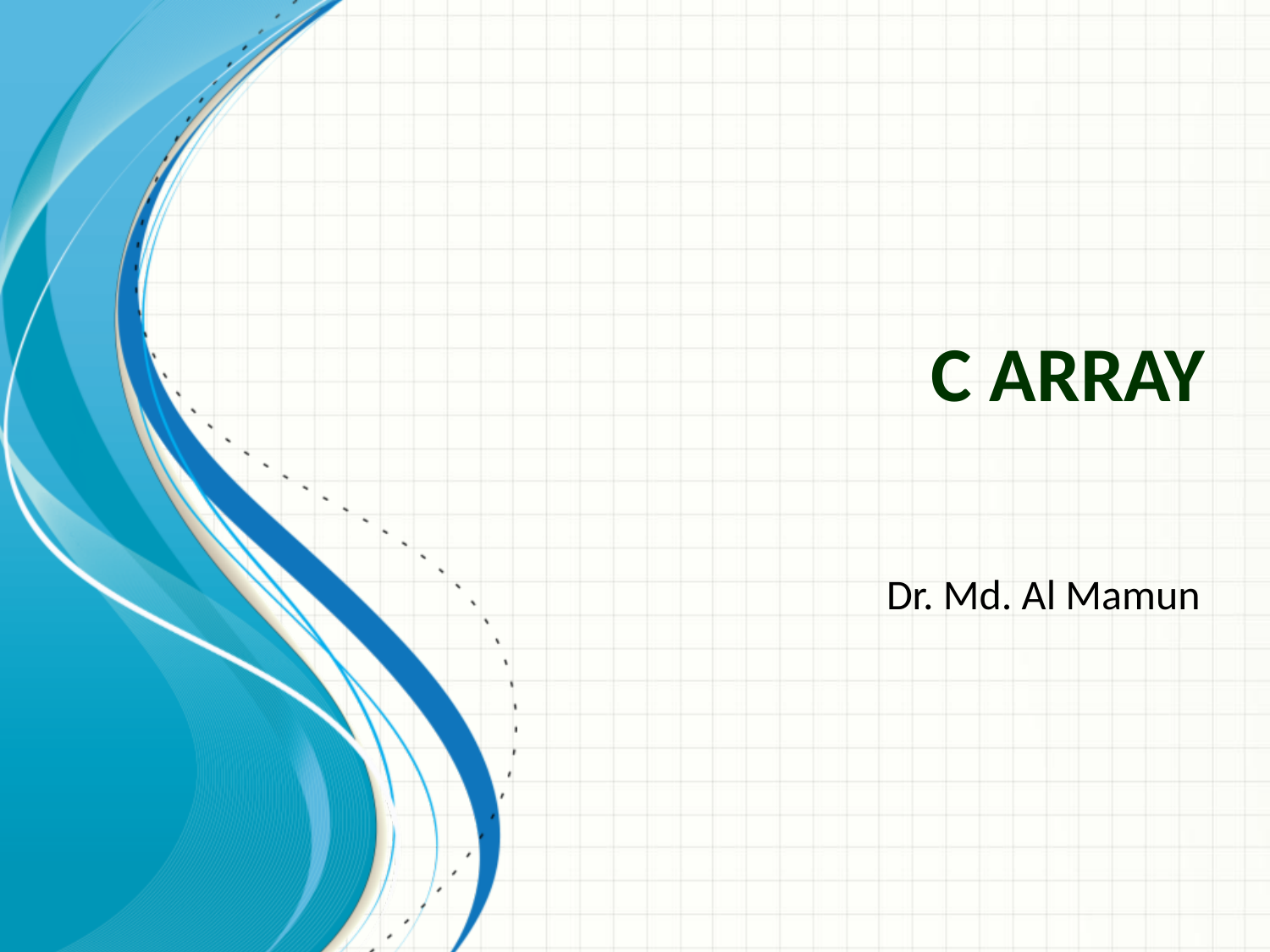

# C Array
Dr. Md. Al Mamun